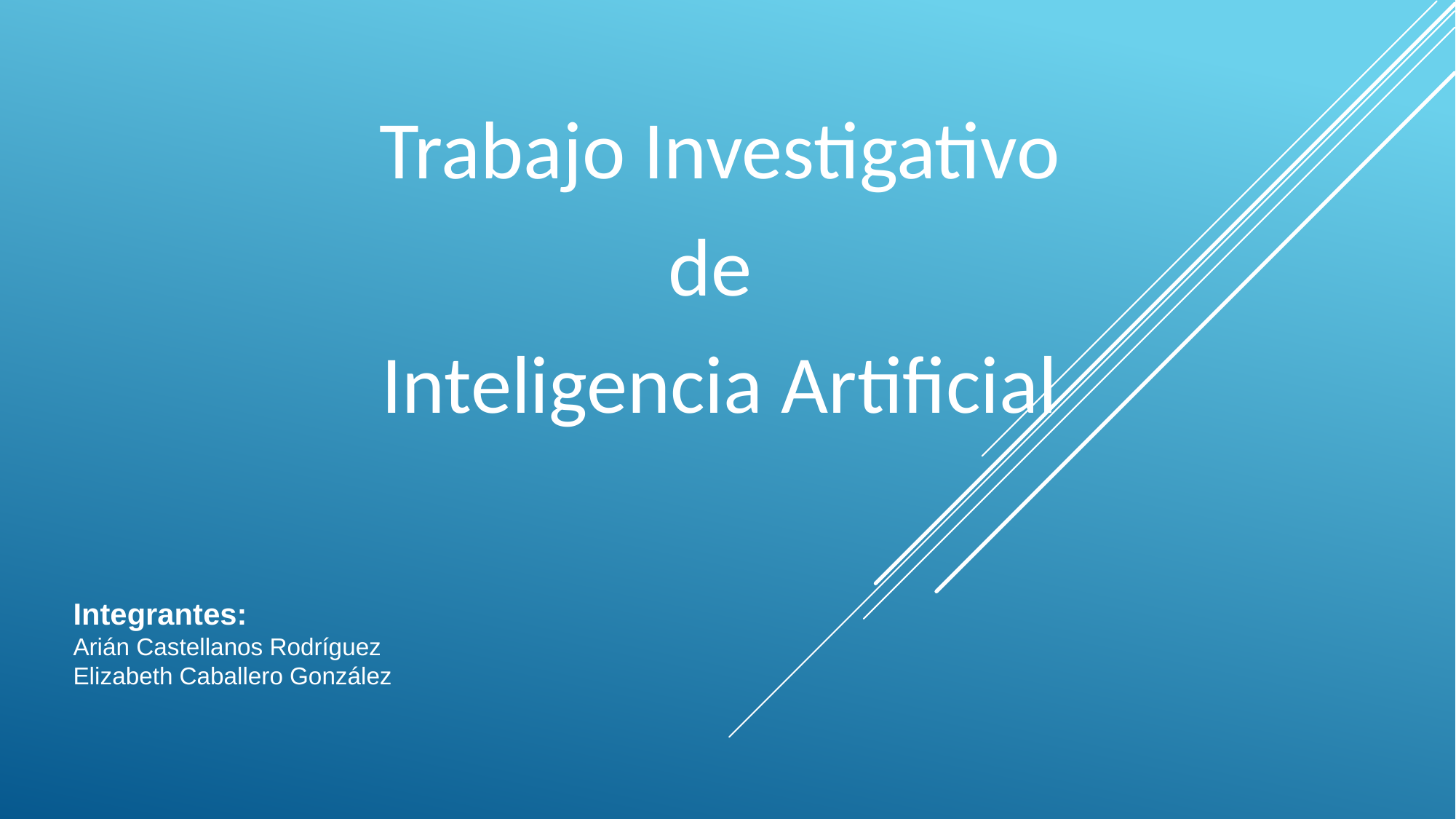

Trabajo Investigativo
de
Inteligencia Artificial
Integrantes:
Arián Castellanos Rodríguez
Elizabeth Caballero González